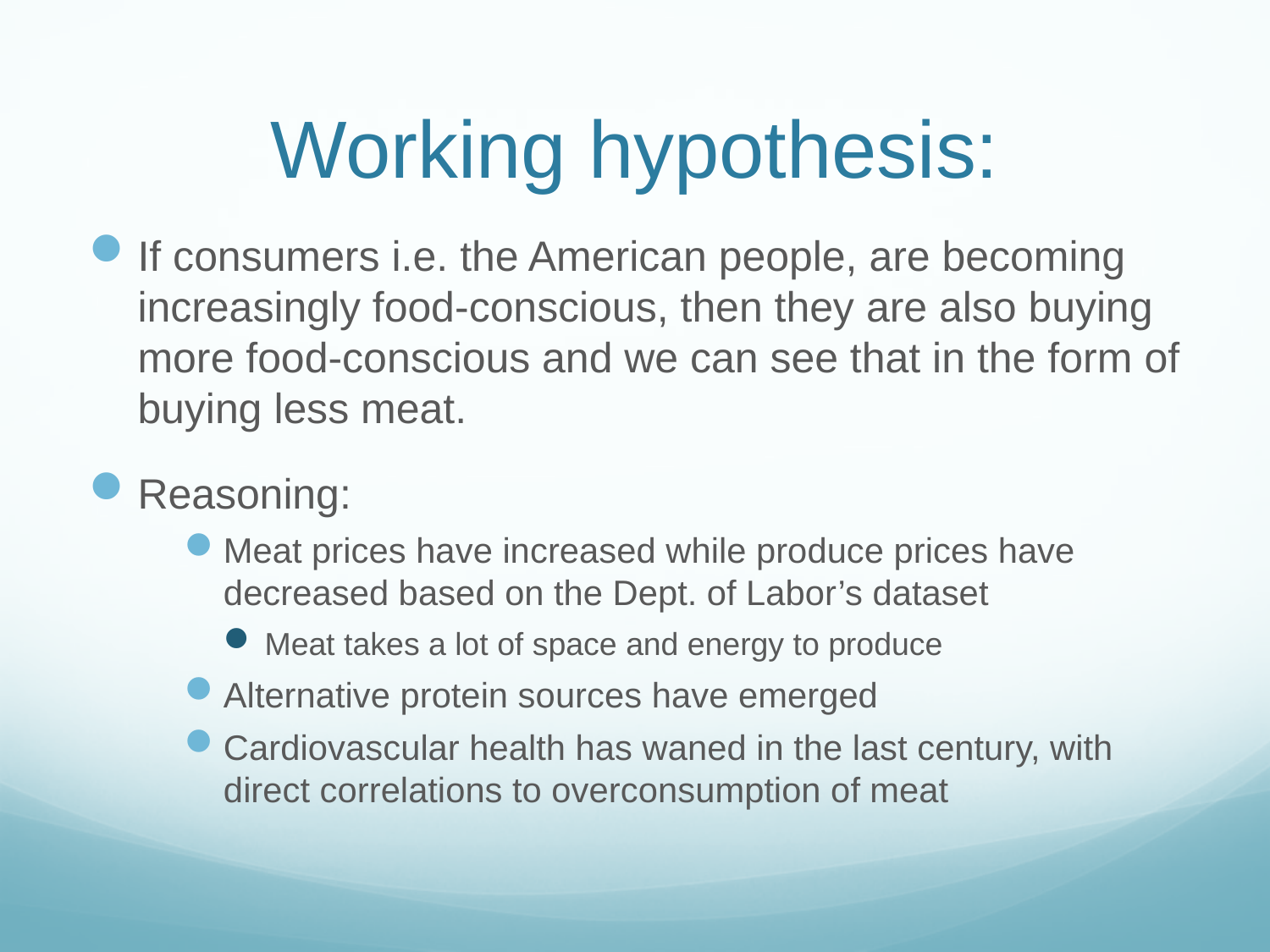

# Working hypothesis:
If consumers i.e. the American people, are becoming increasingly food-conscious, then they are also buying more food-conscious and we can see that in the form of buying less meat.
Reasoning:
Meat prices have increased while produce prices have decreased based on the Dept. of Labor’s dataset
Meat takes a lot of space and energy to produce
Alternative protein sources have emerged
Cardiovascular health has waned in the last century, with direct correlations to overconsumption of meat